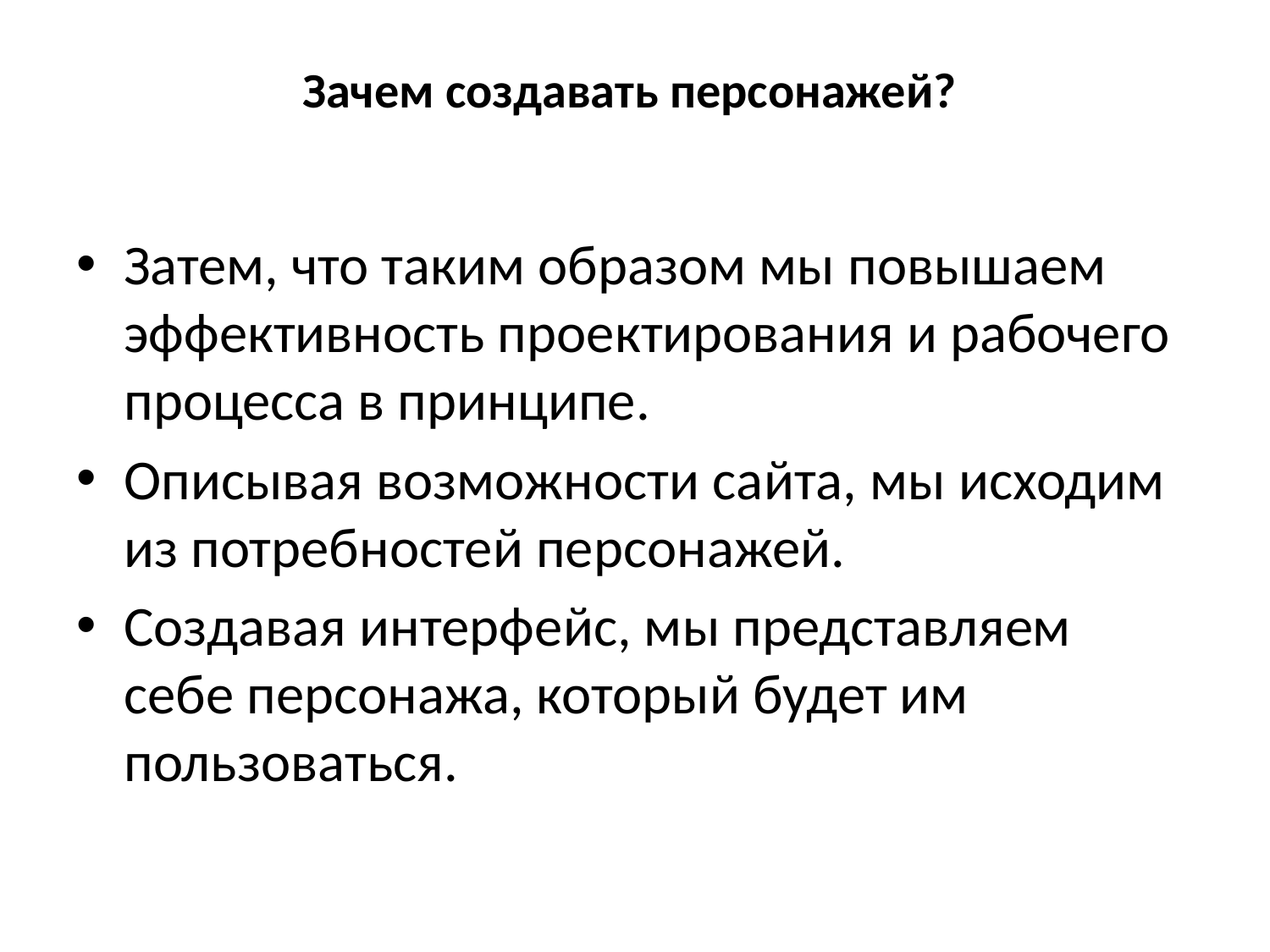

# Зачем создавать персонажей?
Затем, что таким образом мы повышаем эффективность проектирования и рабочего процесса в принципе.
Описывая возможности сайта, мы исходим из потребностей персонажей.
Создавая интерфейс, мы представляем себе персонажа, который будет им пользоваться.